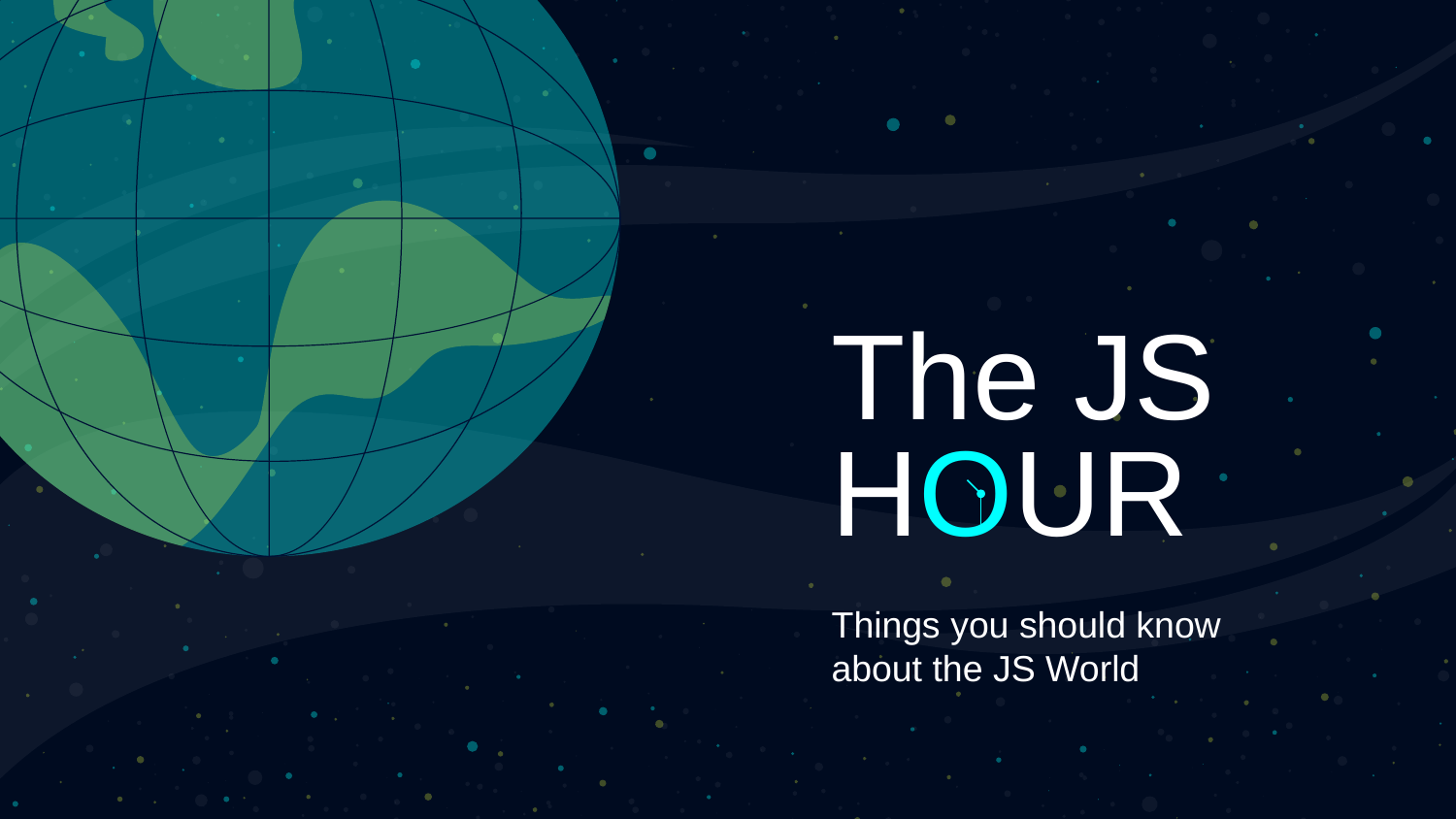

# The JS HOUR

Things you should know about the JS World